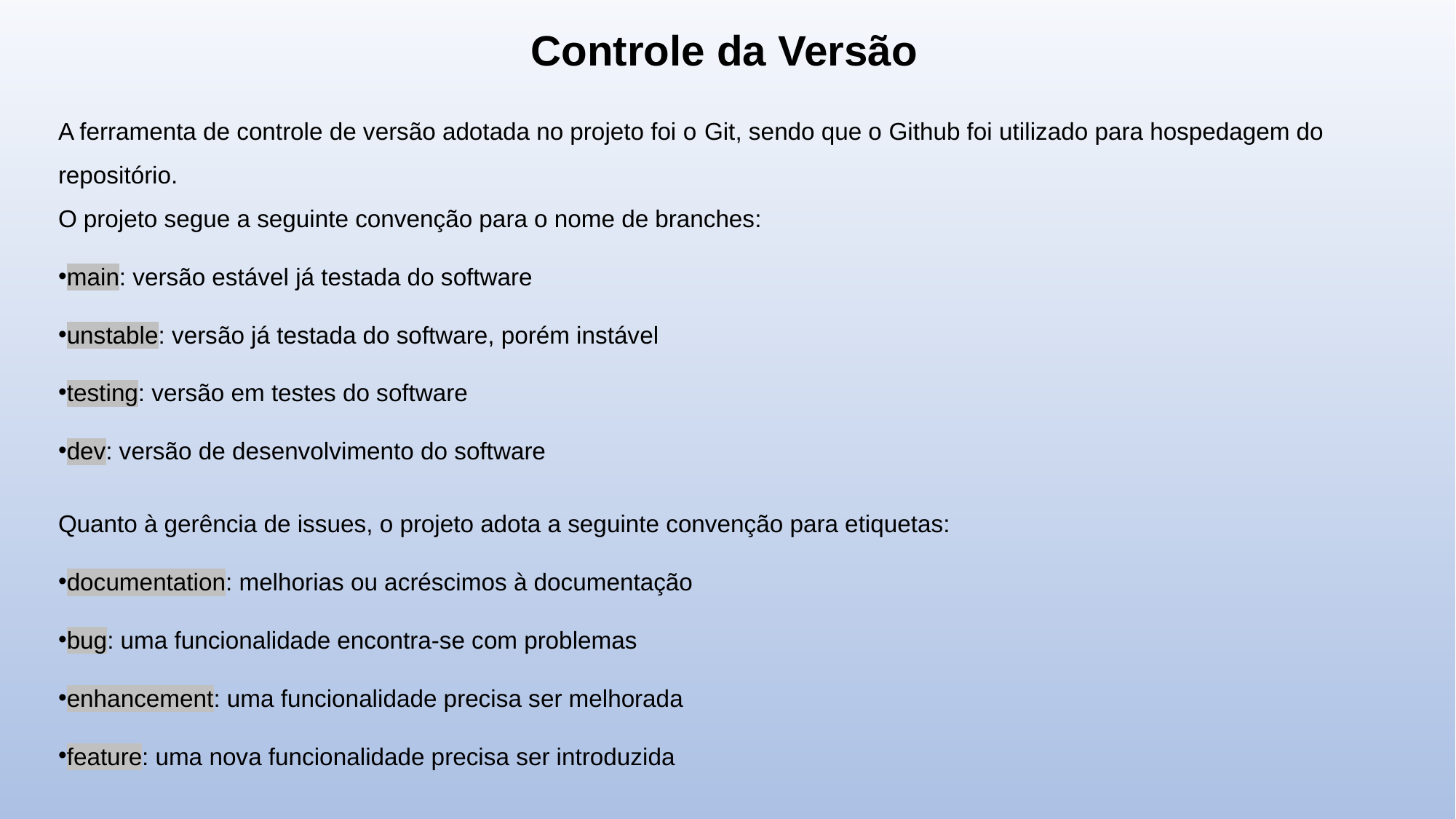

Controle da Versão
A ferramenta de controle de versão adotada no projeto foi o Git, sendo que o Github foi utilizado para hospedagem do repositório.
O projeto segue a seguinte convenção para o nome de branches:

main: versão estável já testada do software

unstable: versão já testada do software, porém instável

testing: versão em testes do software

dev: versão de desenvolvimento do software

Quanto à gerência de issues, o projeto adota a seguinte convenção para etiquetas:

documentation: melhorias ou acréscimos à documentação

bug: uma funcionalidade encontra-se com problemas

enhancement: uma funcionalidade precisa ser melhorada

feature: uma nova funcionalidade precisa ser introduzida